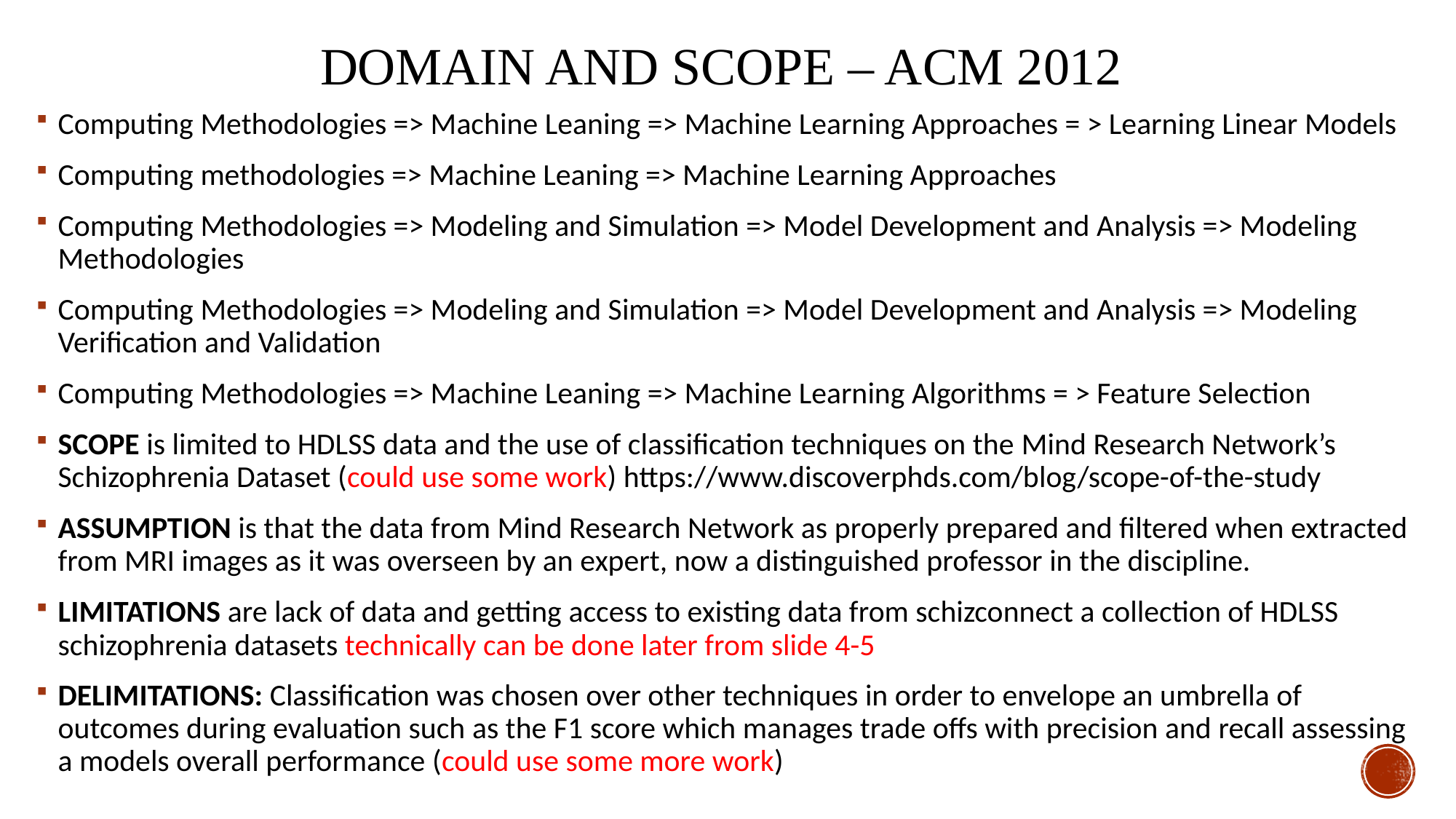

# Domain and scope – ACM 2012
Computing Methodologies => Machine Leaning => Machine Learning Approaches = > Learning Linear Models
Computing methodologies => Machine Leaning => Machine Learning Approaches
Computing Methodologies => Modeling and Simulation => Model Development and Analysis => Modeling Methodologies
Computing Methodologies => Modeling and Simulation => Model Development and Analysis => Modeling Verification and Validation
Computing Methodologies => Machine Leaning => Machine Learning Algorithms = > Feature Selection
SCOPE is limited to HDLSS data and the use of classification techniques on the Mind Research Network’s Schizophrenia Dataset (could use some work) https://www.discoverphds.com/blog/scope-of-the-study
ASSUMPTION is that the data from Mind Research Network as properly prepared and filtered when extracted from MRI images as it was overseen by an expert, now a distinguished professor in the discipline.
LIMITATIONS are lack of data and getting access to existing data from schizconnect a collection of HDLSS schizophrenia datasets technically can be done later from slide 4-5
DELIMITATIONS: Classification was chosen over other techniques in order to envelope an umbrella of outcomes during evaluation such as the F1 score which manages trade offs with precision and recall assessing a models overall performance (could use some more work)